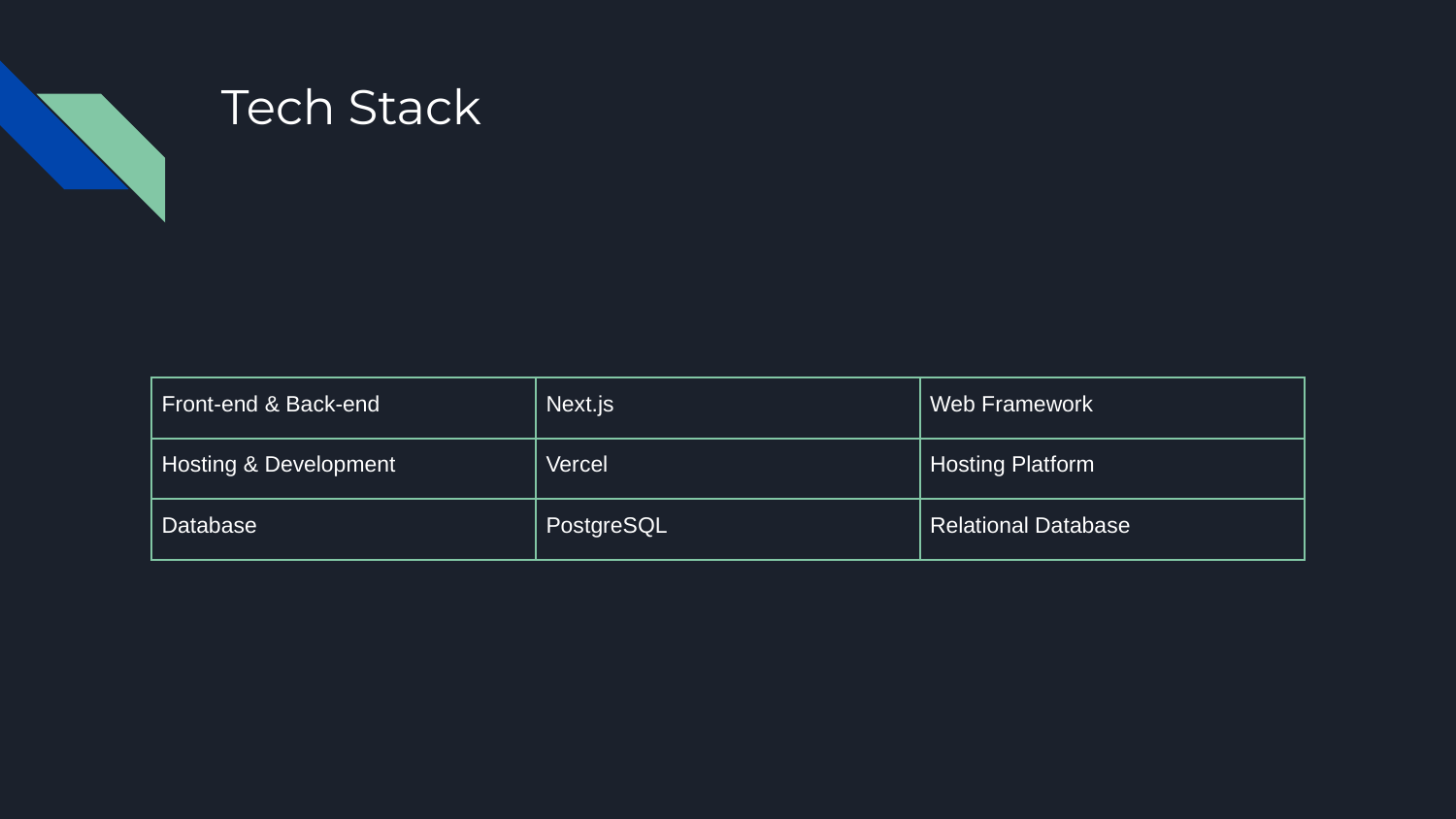

# Tech Stack
| Front-end & Back-end | Next.js | Web Framework |
| --- | --- | --- |
| Hosting & Development | Vercel | Hosting Platform |
| Database | PostgreSQL | Relational Database |